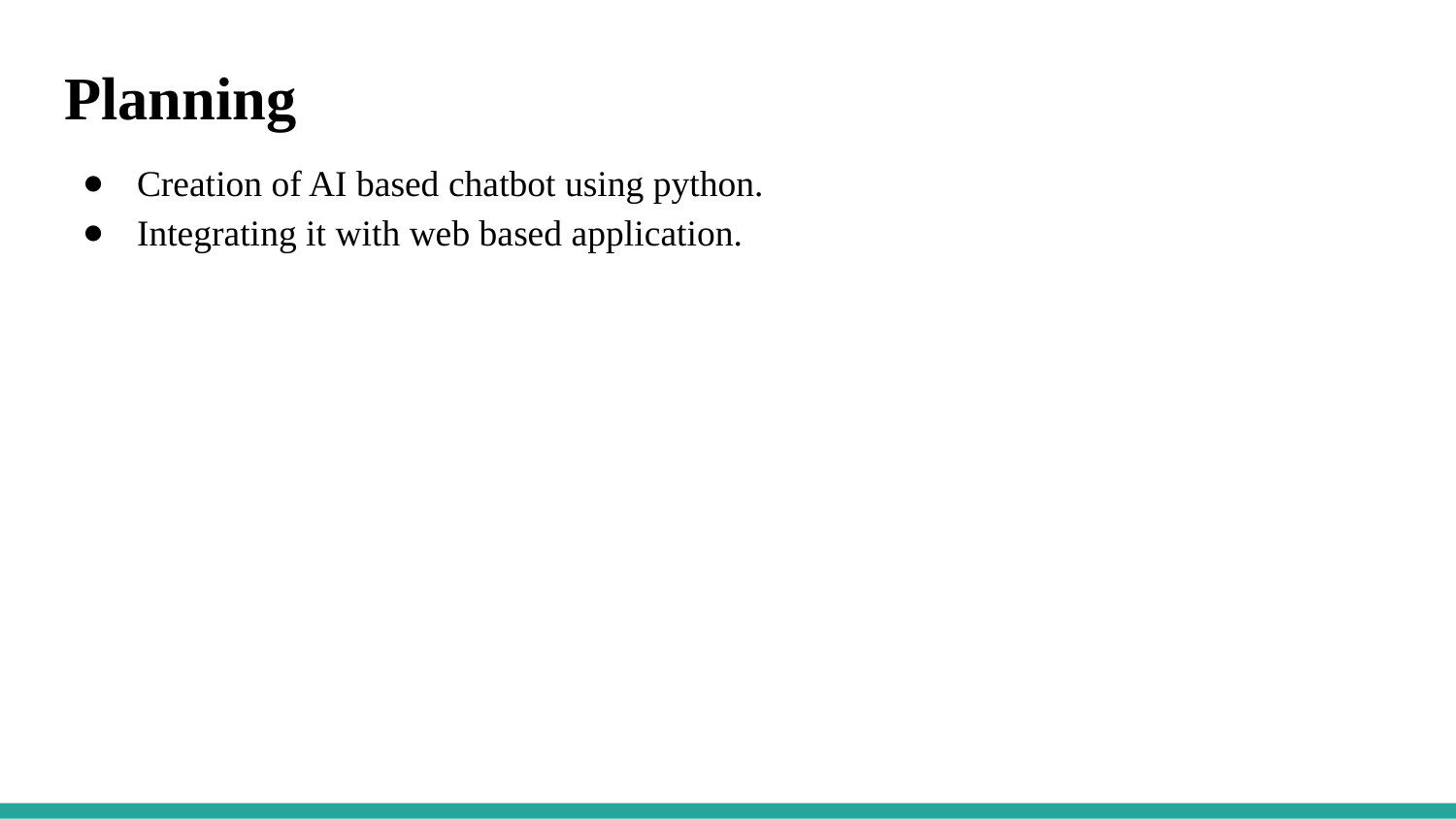

# Planning
Creation of AI based chatbot using python.
Integrating it with web based application.